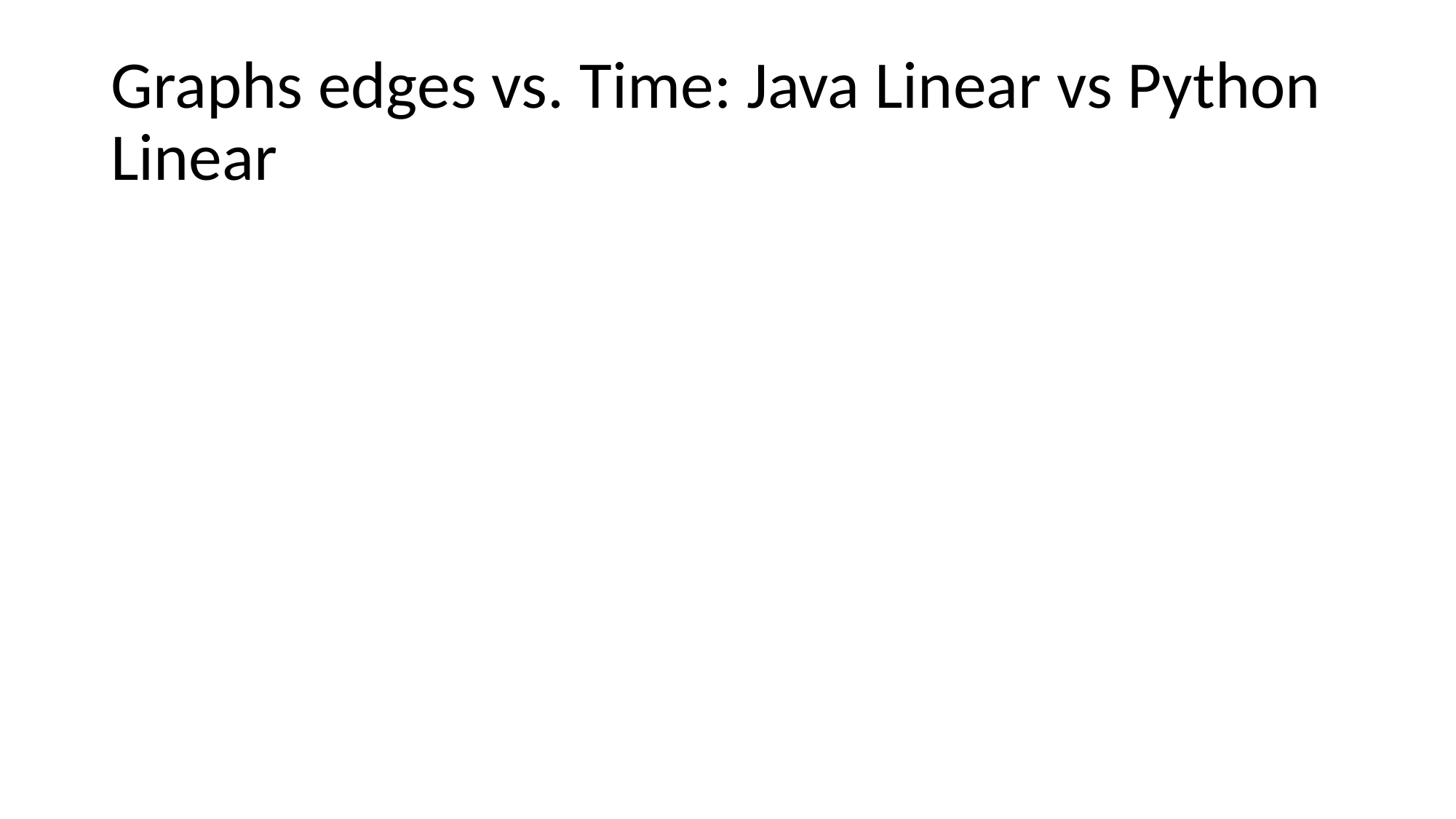

# Graphs edges vs. Time: Java Linear vs Python Linear